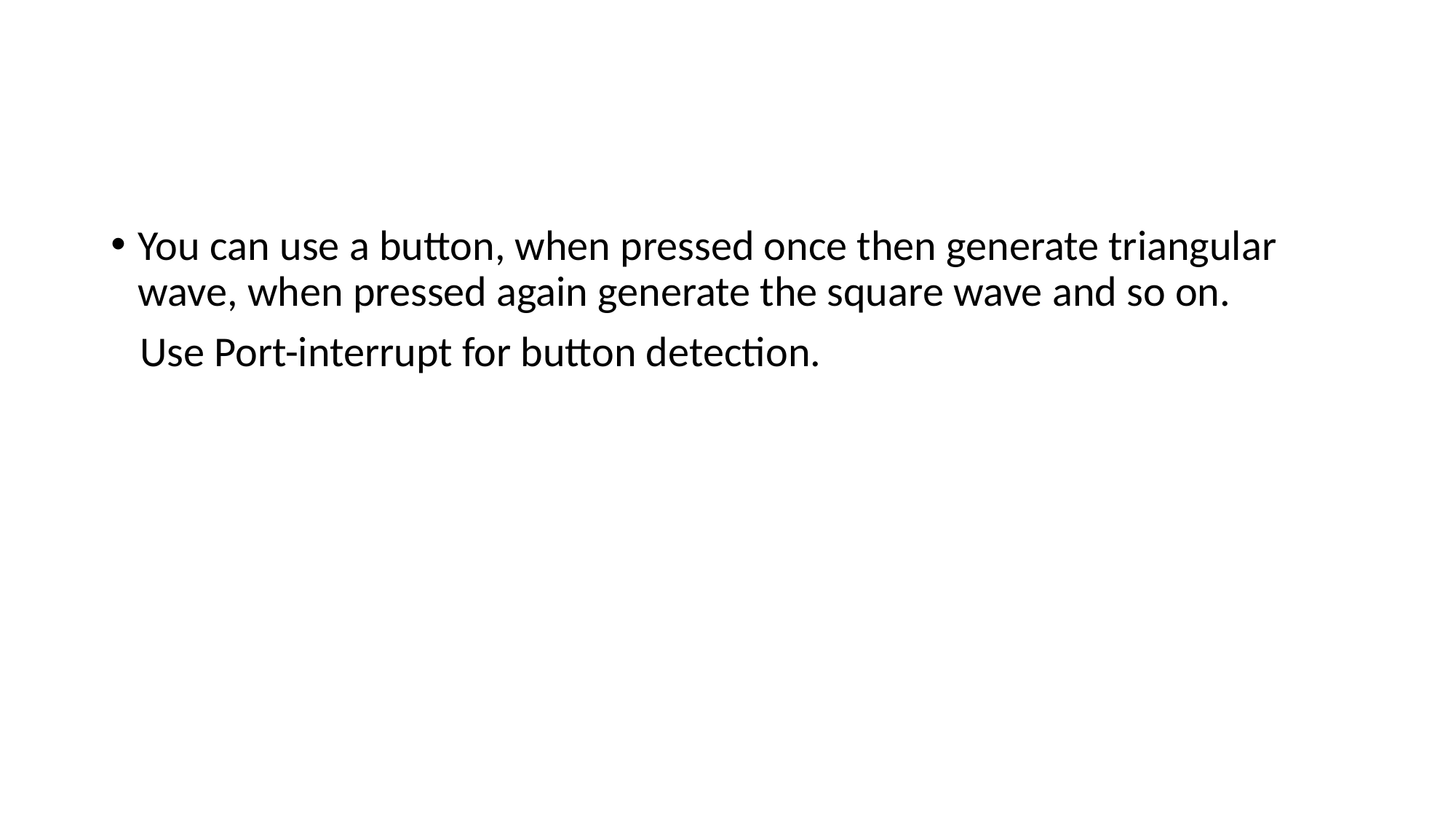

#
You can use a button, when pressed once then generate triangular wave, when pressed again generate the square wave and so on.
   Use Port-interrupt for button detection.